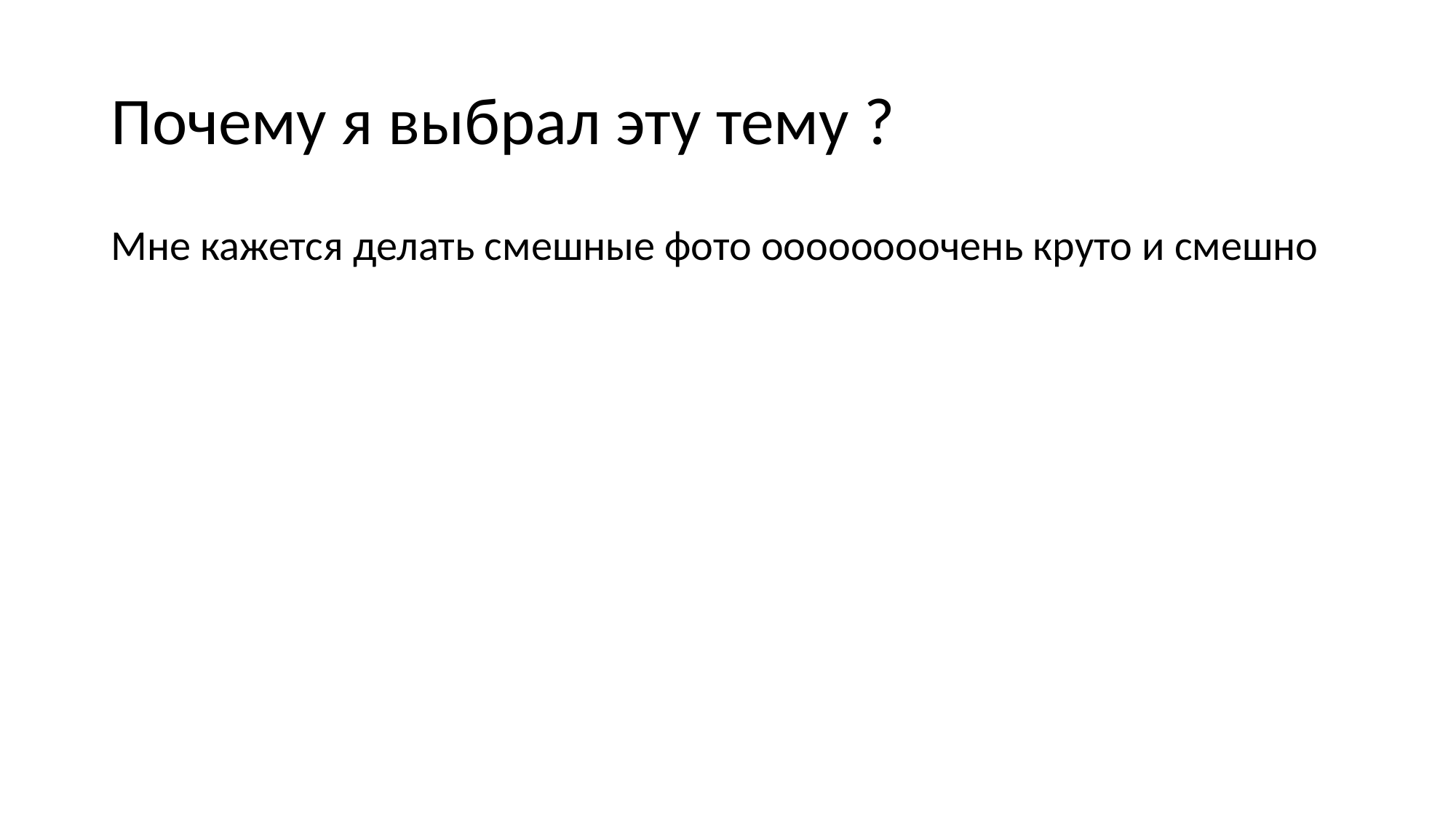

# Почему я выбрал эту тему ?
Мне кажется делать смешные фото оооооооочень круто и смешно